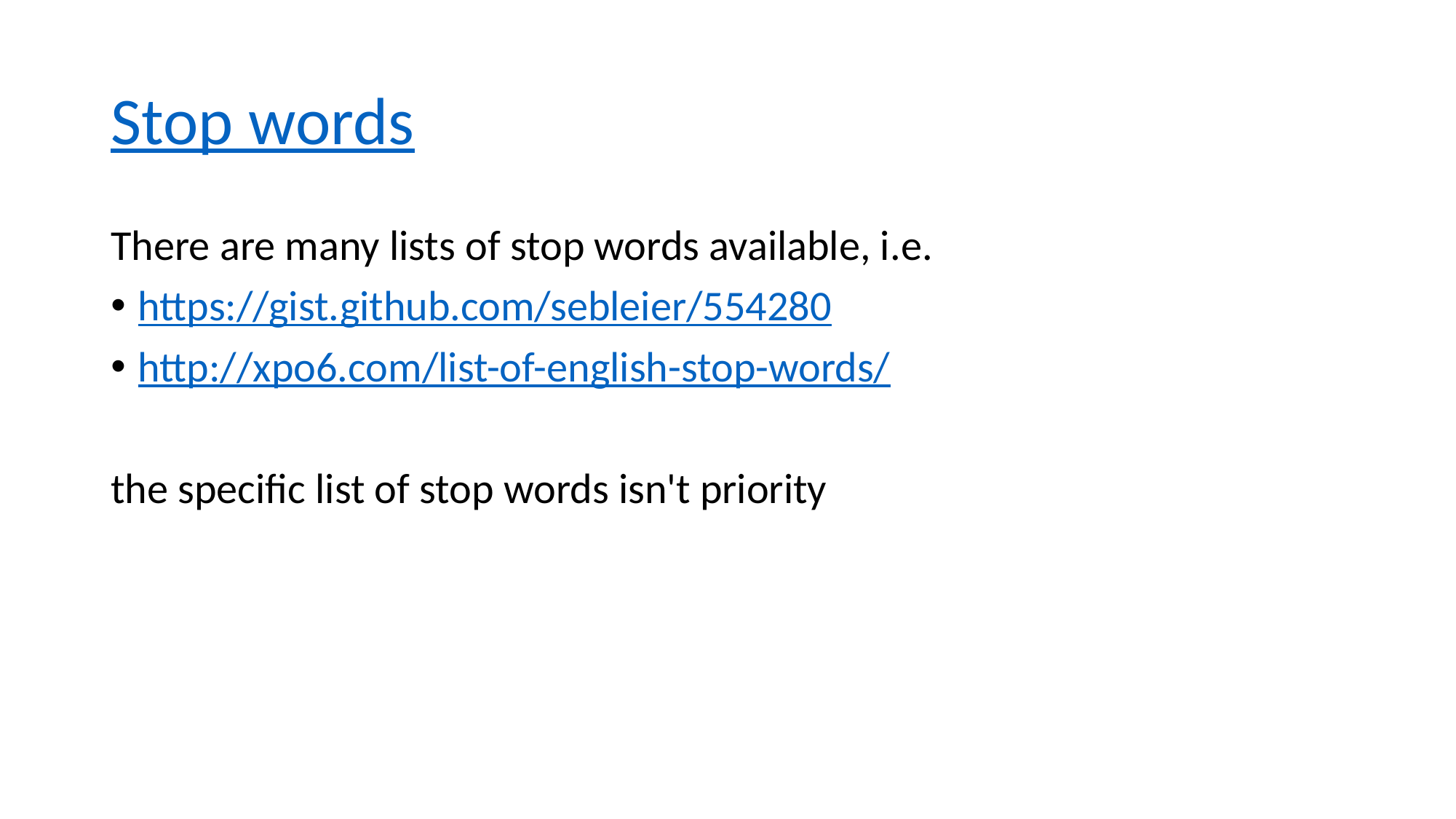

# Stop words
There are many lists of stop words available, i.e.
https://gist.github.com/sebleier/554280
http://xpo6.com/list-of-english-stop-words/

the specific list of stop words isn't priority